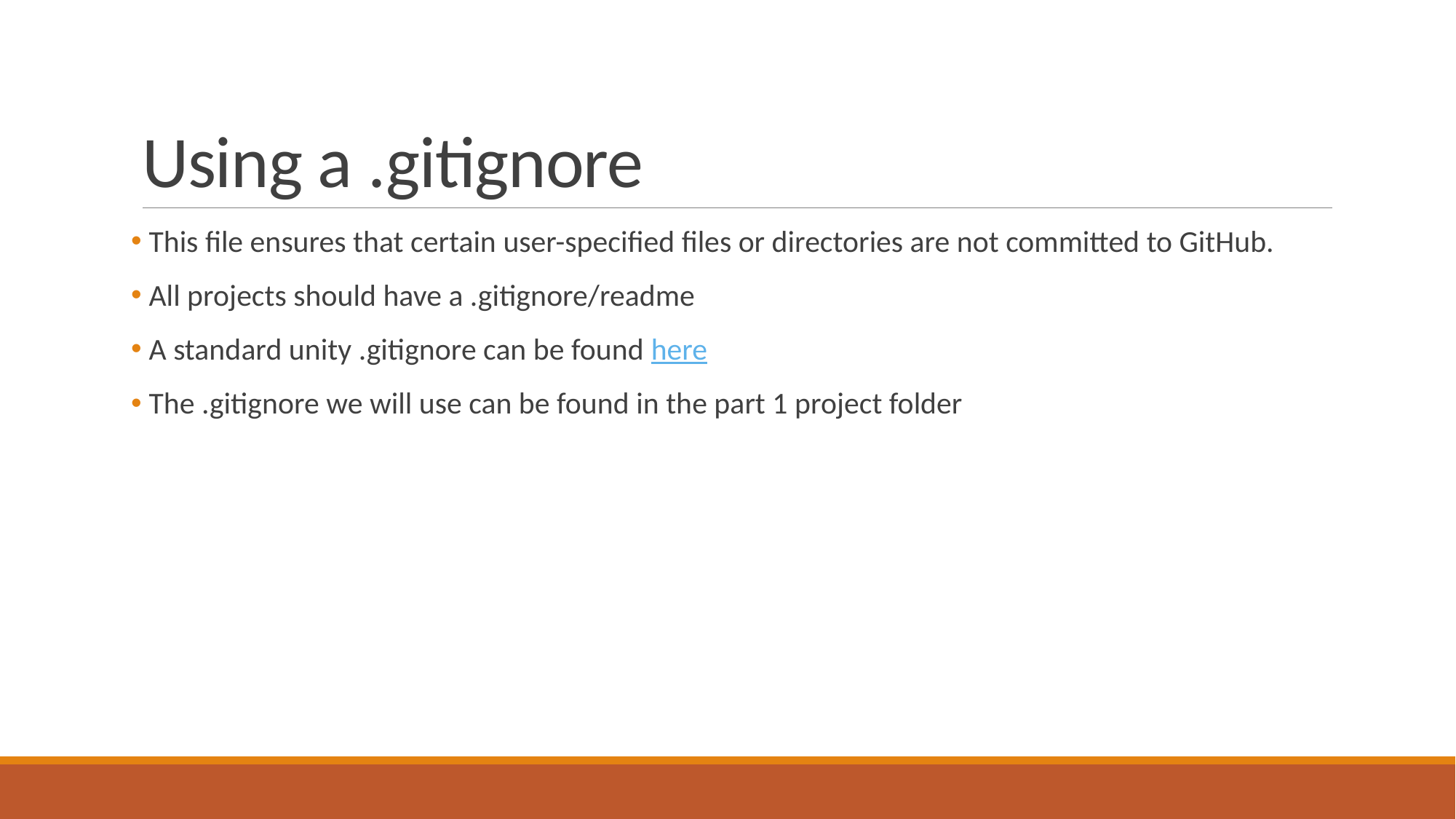

# Using a .gitignore
 This file ensures that certain user-specified files or directories are not committed to GitHub.
 All projects should have a .gitignore/readme
 A standard unity .gitignore can be found here
 The .gitignore we will use can be found in the part 1 project folder